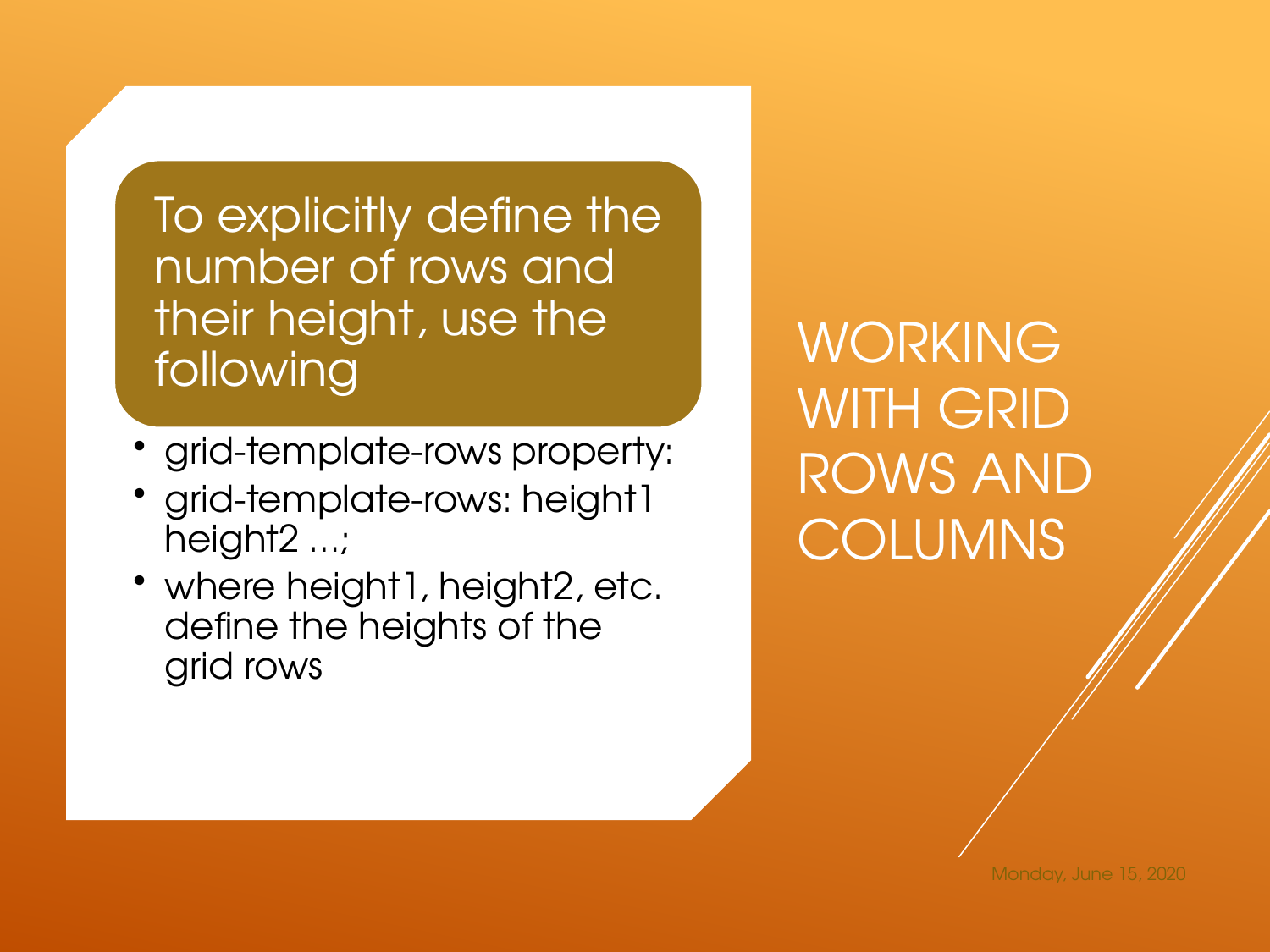

# Working with Grid Rows and Columns
To explicitly define the number of rows and their height, use the following
grid-template-rows property:
grid-template-rows: height1 height2 …;
where height1, height2, etc. define the heights of the grid rows
52
Monday, June 15, 2020